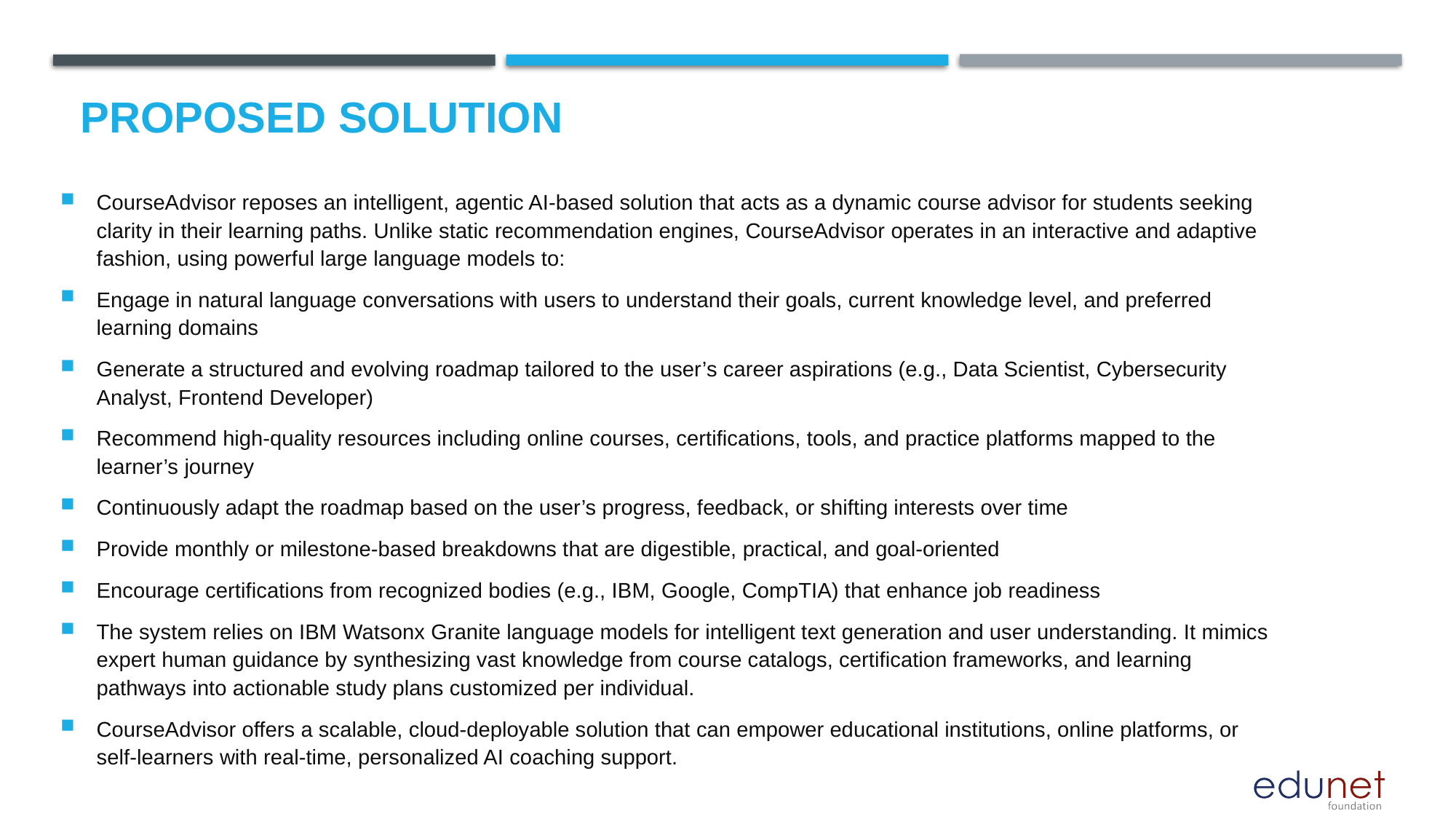

# Proposed Solution

CourseAdvisor reposes an intelligent, agentic AI-based solution that acts as a dynamic course advisor for students seeking clarity in their learning paths. Unlike static recommendation engines, CourseAdvisor operates in an interactive and adaptive fashion, using powerful large language models to:
Engage in natural language conversations with users to understand their goals, current knowledge level, and preferred learning domains
Generate a structured and evolving roadmap tailored to the user’s career aspirations (e.g., Data Scientist, Cybersecurity Analyst, Frontend Developer)
Recommend high-quality resources including online courses, certifications, tools, and practice platforms mapped to the learner’s journey
Continuously adapt the roadmap based on the user’s progress, feedback, or shifting interests over time
Provide monthly or milestone-based breakdowns that are digestible, practical, and goal-oriented
Encourage certifications from recognized bodies (e.g., IBM, Google, CompTIA) that enhance job readiness
The system relies on IBM Watsonx Granite language models for intelligent text generation and user understanding. It mimics expert human guidance by synthesizing vast knowledge from course catalogs, certification frameworks, and learning pathways into actionable study plans customized per individual.
CourseAdvisor offers a scalable, cloud-deployable solution that can empower educational institutions, online platforms, or self-learners with real-time, personalized AI coaching support.